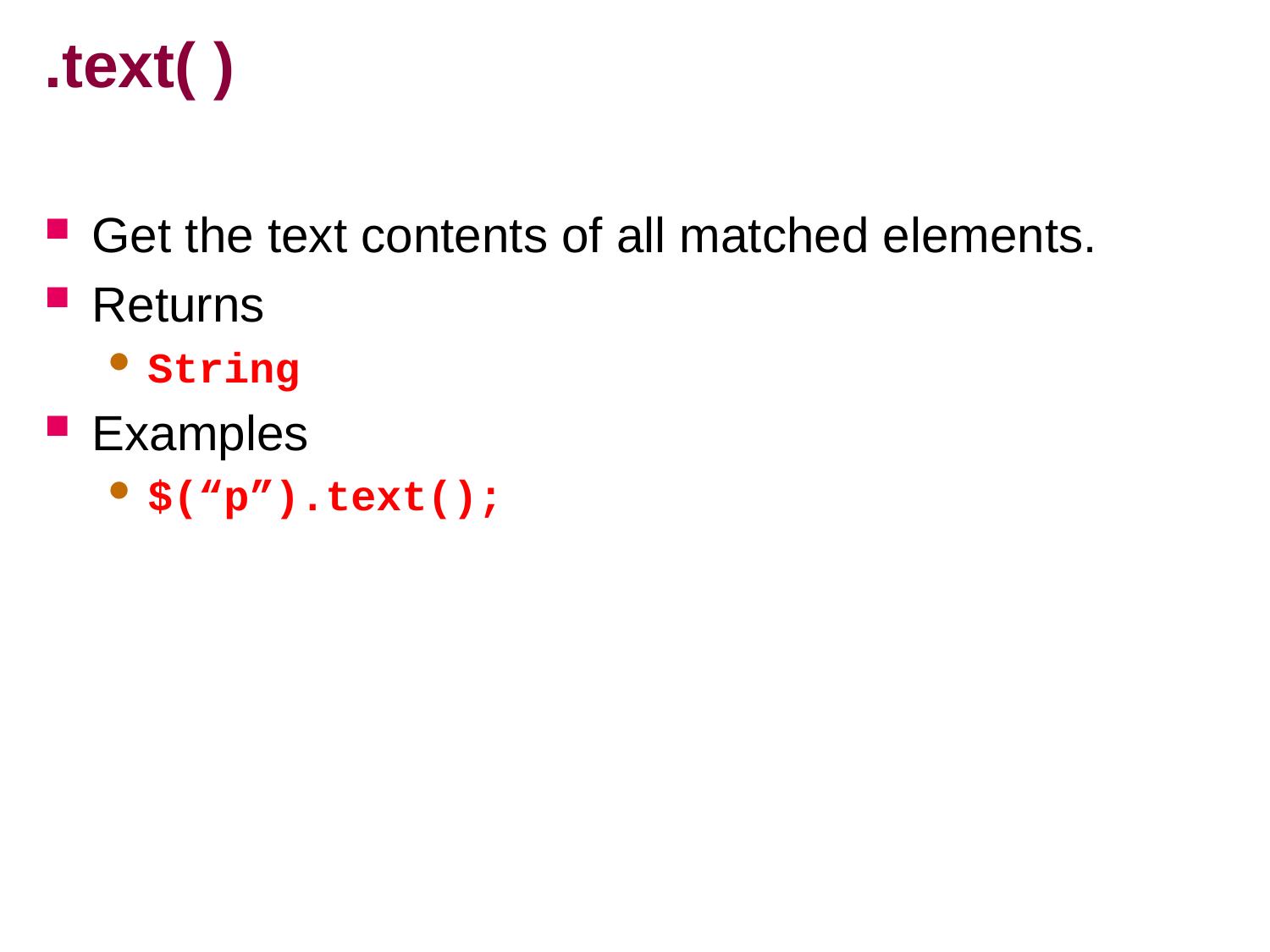

# .text( )
Get the text contents of all matched elements.
Returns
String
Examples
$(“p”).text();